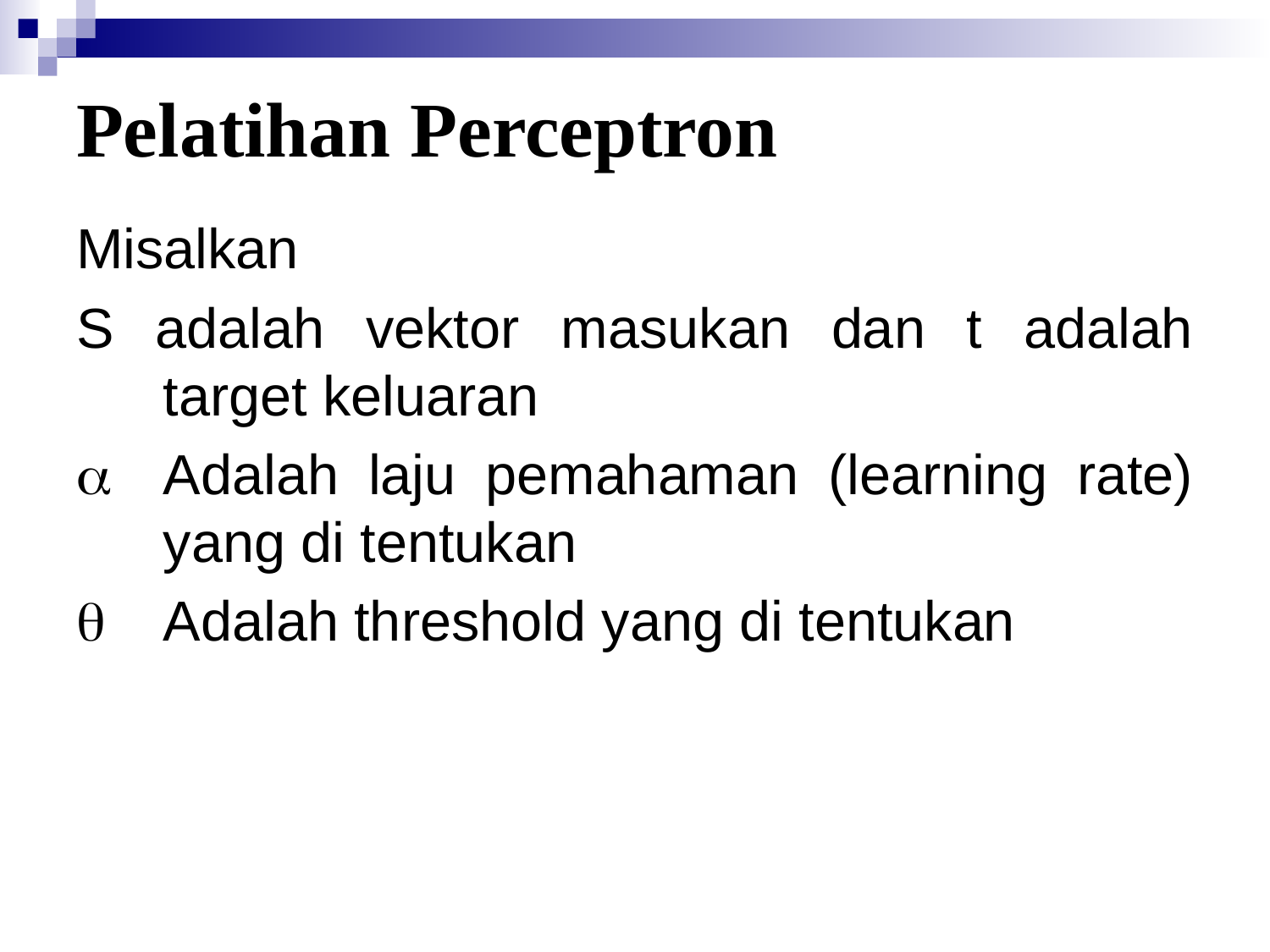

Pelatihan Perceptron
Misalkan
S adalah vektor masukan dan t adalah target keluaran
α	Adalah laju pemahaman (learning rate) yang di tentukan
θ	Adalah threshold yang di tentukan